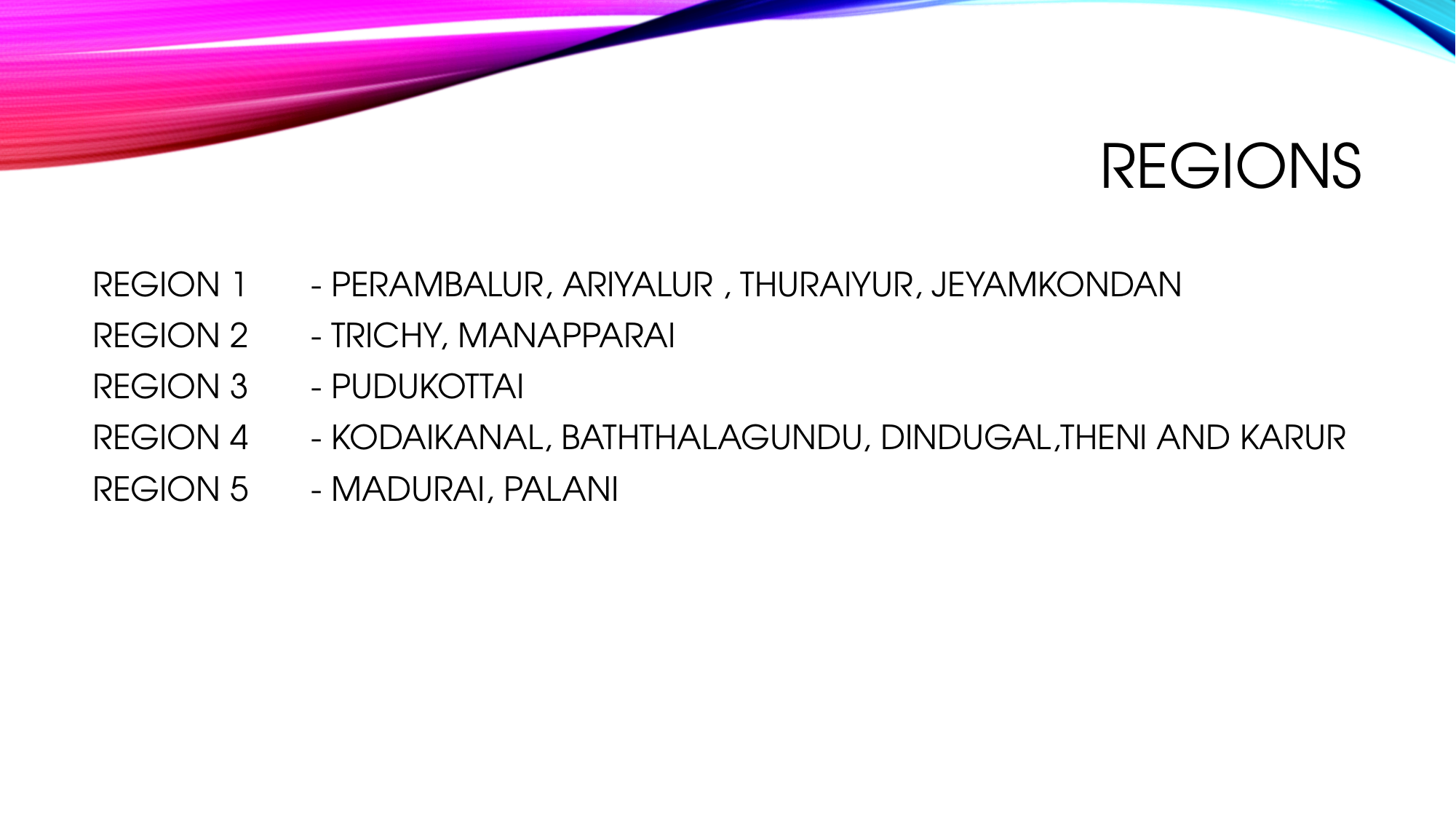

# ReGIoNS
REGION 1	- PERAMBALUR, ARIYALUR , THURAIYUR, JEYAMKONDAN
REGION 2	- TRICHY, MANAPPARAI
REGION 3	- PUDUKOTTAI
REGION 4	- KODAIKANAL, BATHTHALAGUNDU, DINDUGAL,THENI AND KARUR
REGION 5	- MADURAI, PALANI